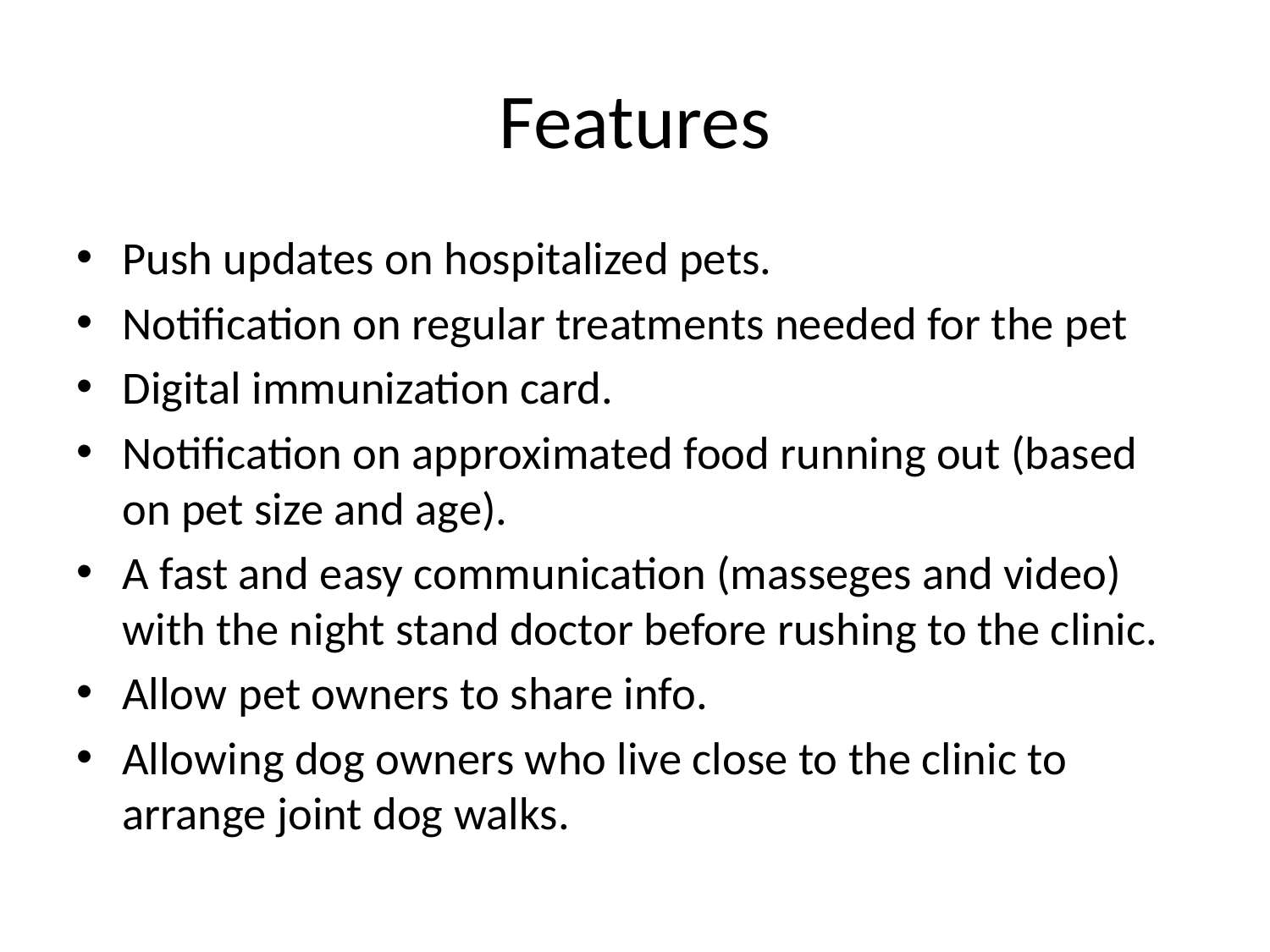

# Features
Push updates on hospitalized pets.
Notification on regular treatments needed for the pet
Digital immunization card.
Notification on approximated food running out (based on pet size and age).
A fast and easy communication (masseges and video) with the night stand doctor before rushing to the clinic.
Allow pet owners to share info.
Allowing dog owners who live close to the clinic to arrange joint dog walks.